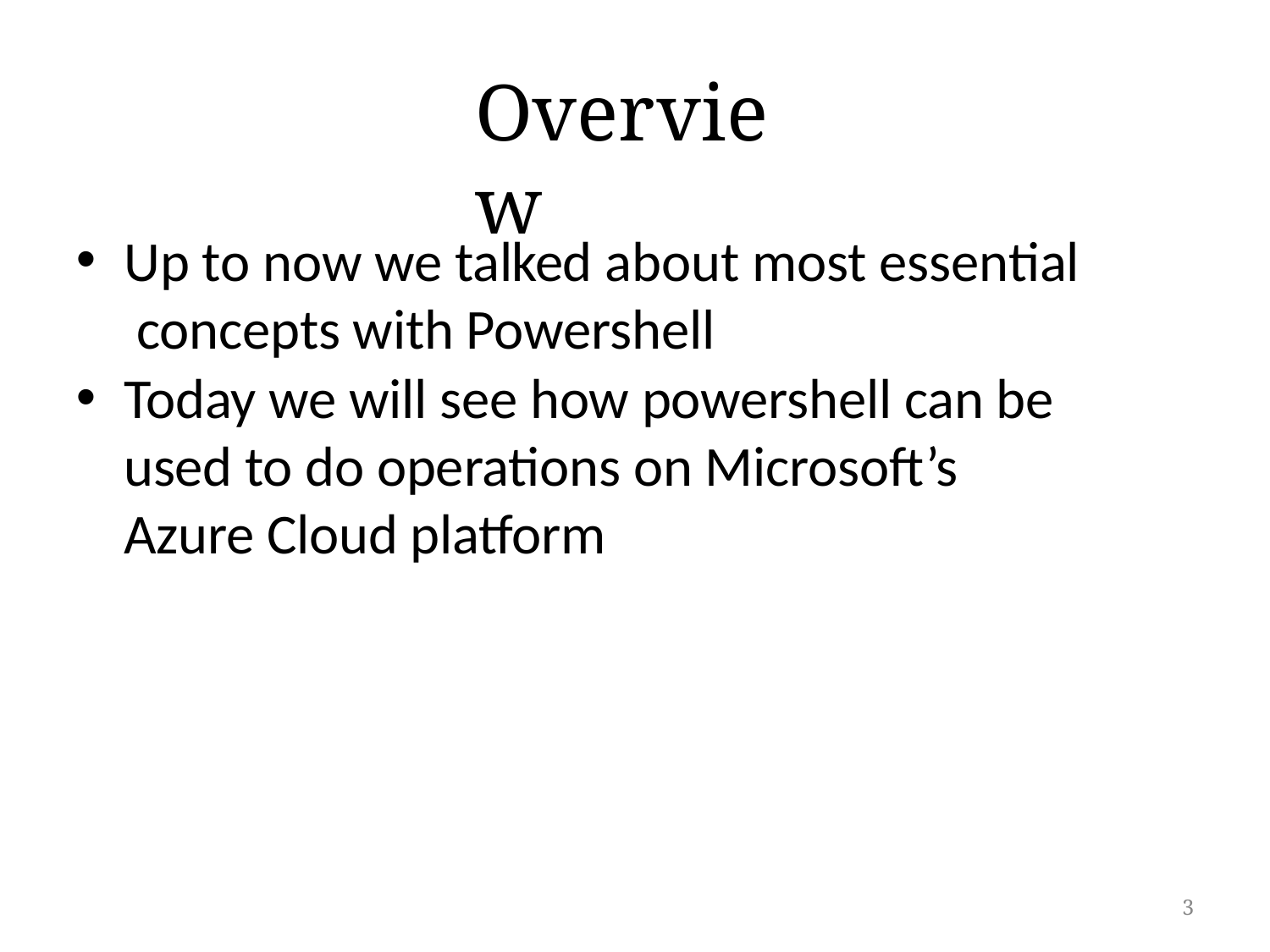

# Overview
Up to now we talked about most essential  concepts with Powershell
Today we will see how powershell can be used to do operations on Microsoft’s Azure Cloud platform
3